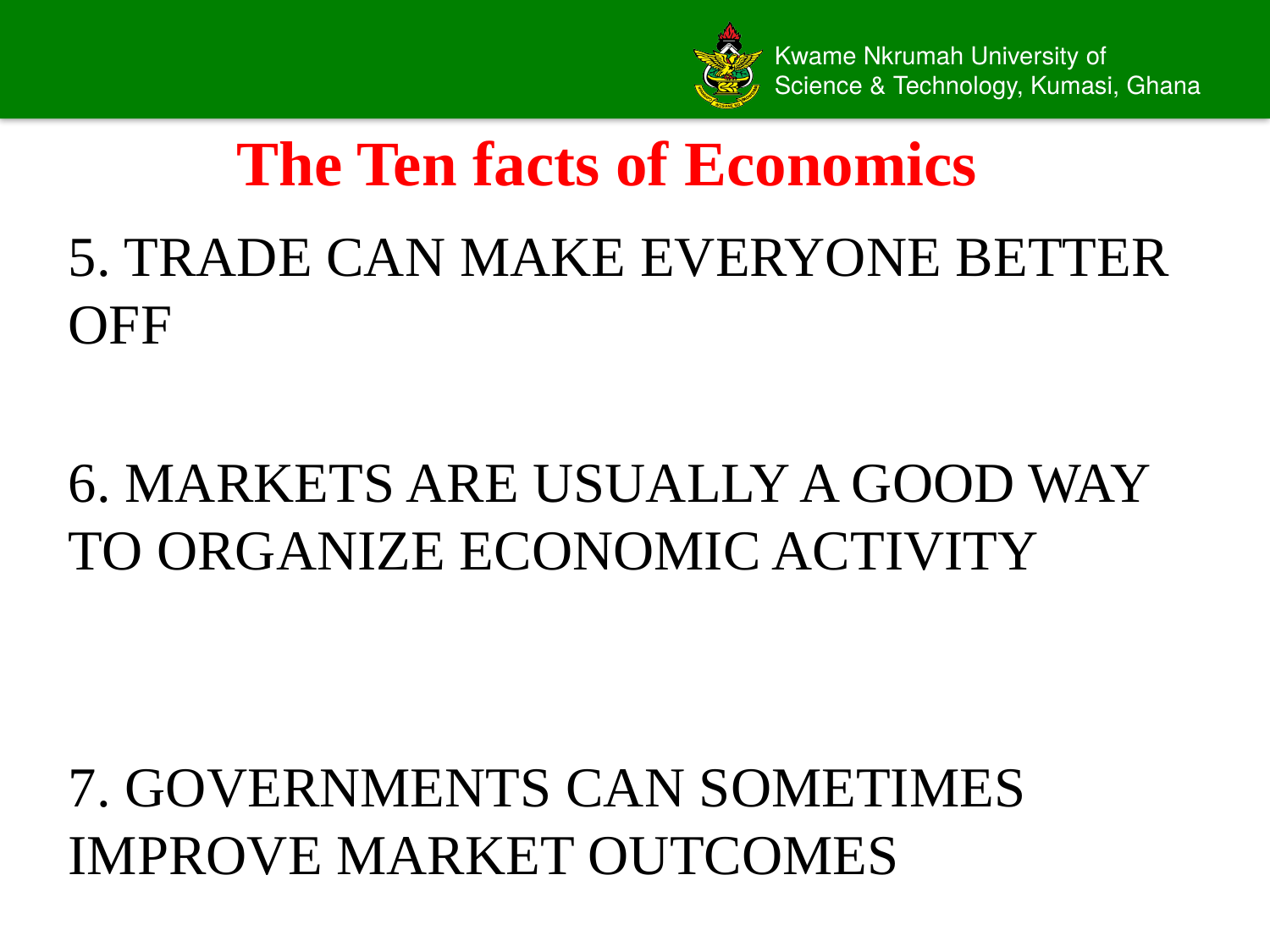

# The Ten facts of Economics
5. TRADE CAN MAKE EVERYONE BETTER OFF

6. MARKETS ARE USUALLY A GOOD WAY TO ORGANIZE ECONOMIC ACTIVITY

7. GOVERNMENTS CAN SOMETIMES IMPROVE MARKET OUTCOMES